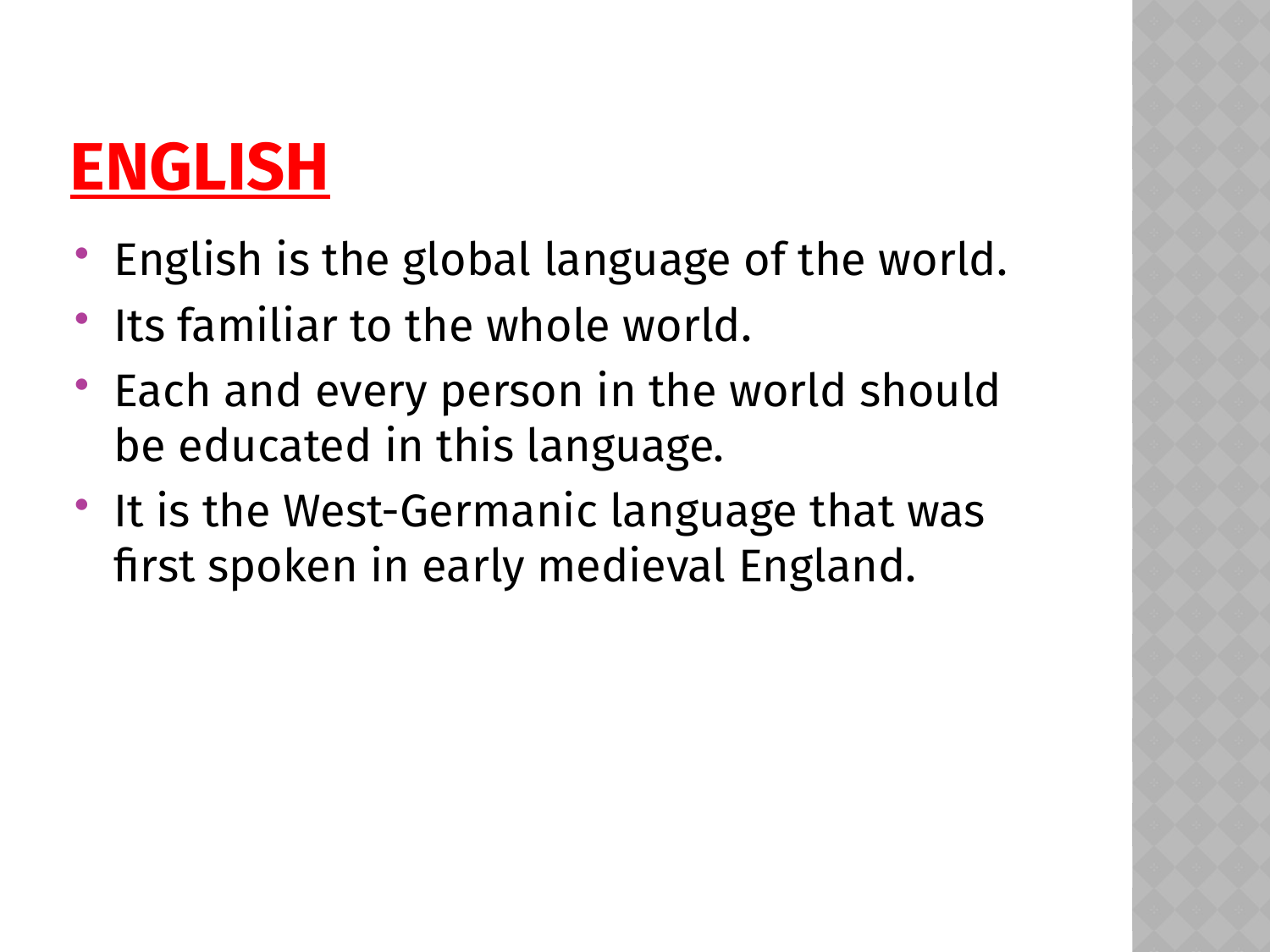

# ENGLISH
English is the global language of the world.
Its familiar to the whole world.
Each and every person in the world should be educated in this language.
It is the West-Germanic language that was first spoken in early medieval England.